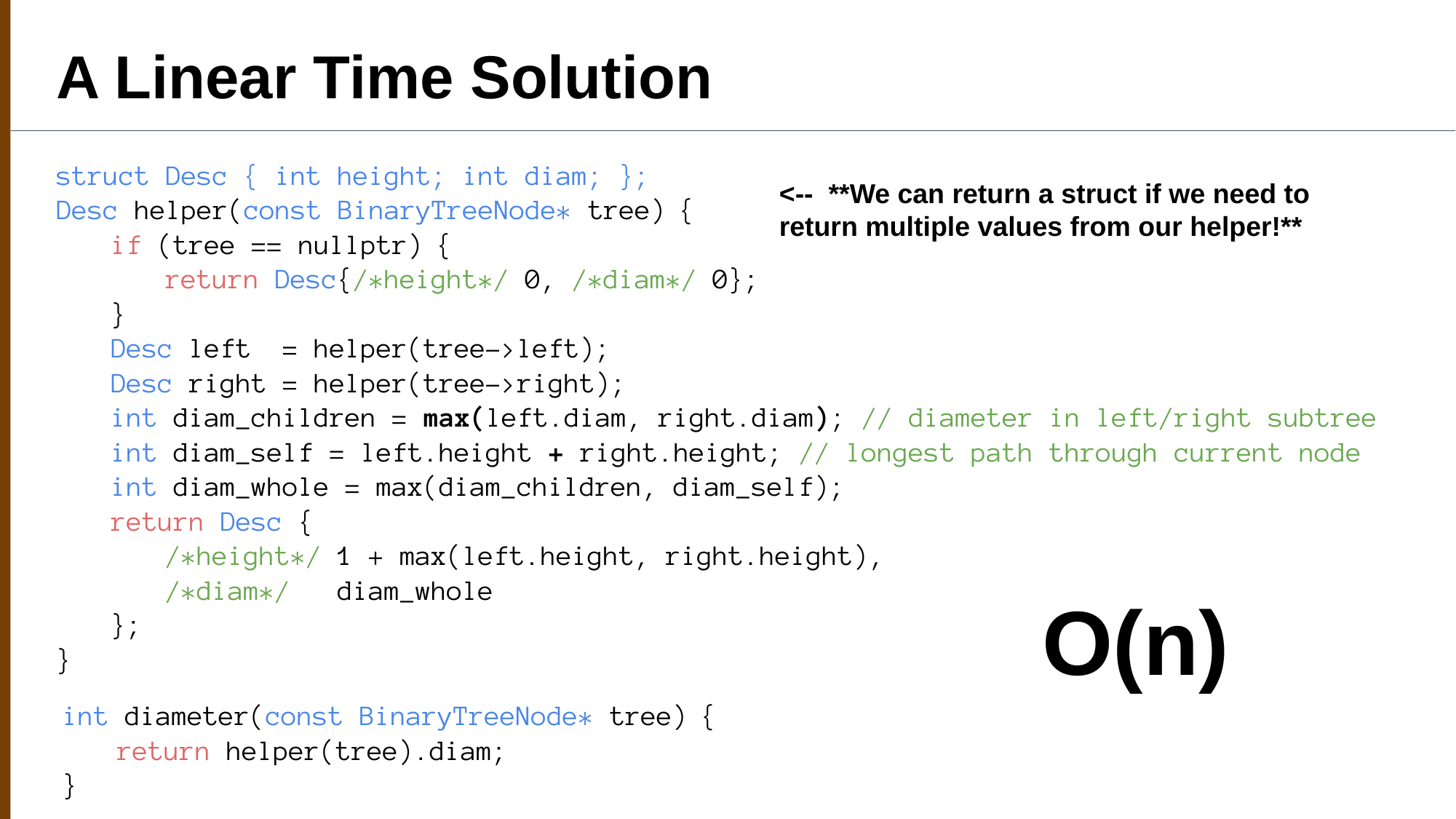

A Linear Time Solution
struct Desc { int height; int diam; };
Desc helper(const BinaryTreeNode* tree)  {
if (tree == nullptr)  {
return Desc{/*height*/ 0, /*diam*/ 0};
}
Desc left  = helper(tree->left);
Desc right = helper(tree->right);
int diam_children = max(left.diam, right.diam); // diameter in left/right subtree
int diam_self = left.height + right.height; // longest path through current node
int diam_whole = max(diam_children, diam_self);
return Desc {
/*height*/ 1 + max(left.height, right.height),
/*diam*/   diam_whole
};
}

<--  **We can return a struct if we need to return multiple values from our helper!**
O(n)
int diameter(const BinaryTreeNode* tree)  {
return helper(tree).diam;
}